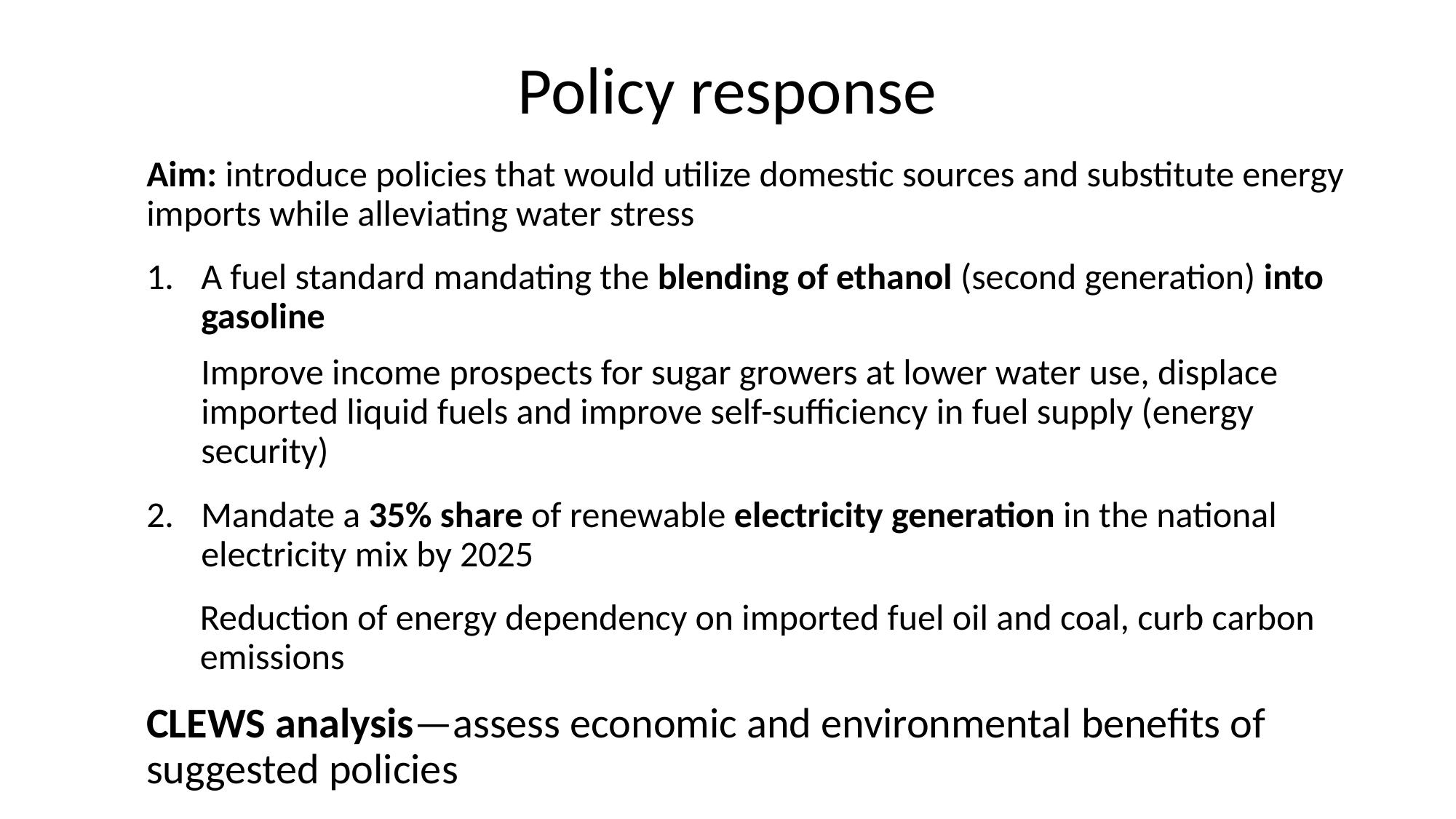

Policy response
Aim: introduce policies that would utilize domestic sources and substitute energy imports while alleviating water stress
A fuel standard mandating the blending of ethanol (second generation) into gasoline
Improve income prospects for sugar growers at lower water use, displace imported liquid fuels and improve self-sufficiency in fuel supply (energy security)
Mandate a 35% share of renewable electricity generation in the national electricity mix by 2025
Reduction of energy dependency on imported fuel oil and coal, curb carbon emissions
CLEWS analysis—assess economic and environmental benefits of suggested policies